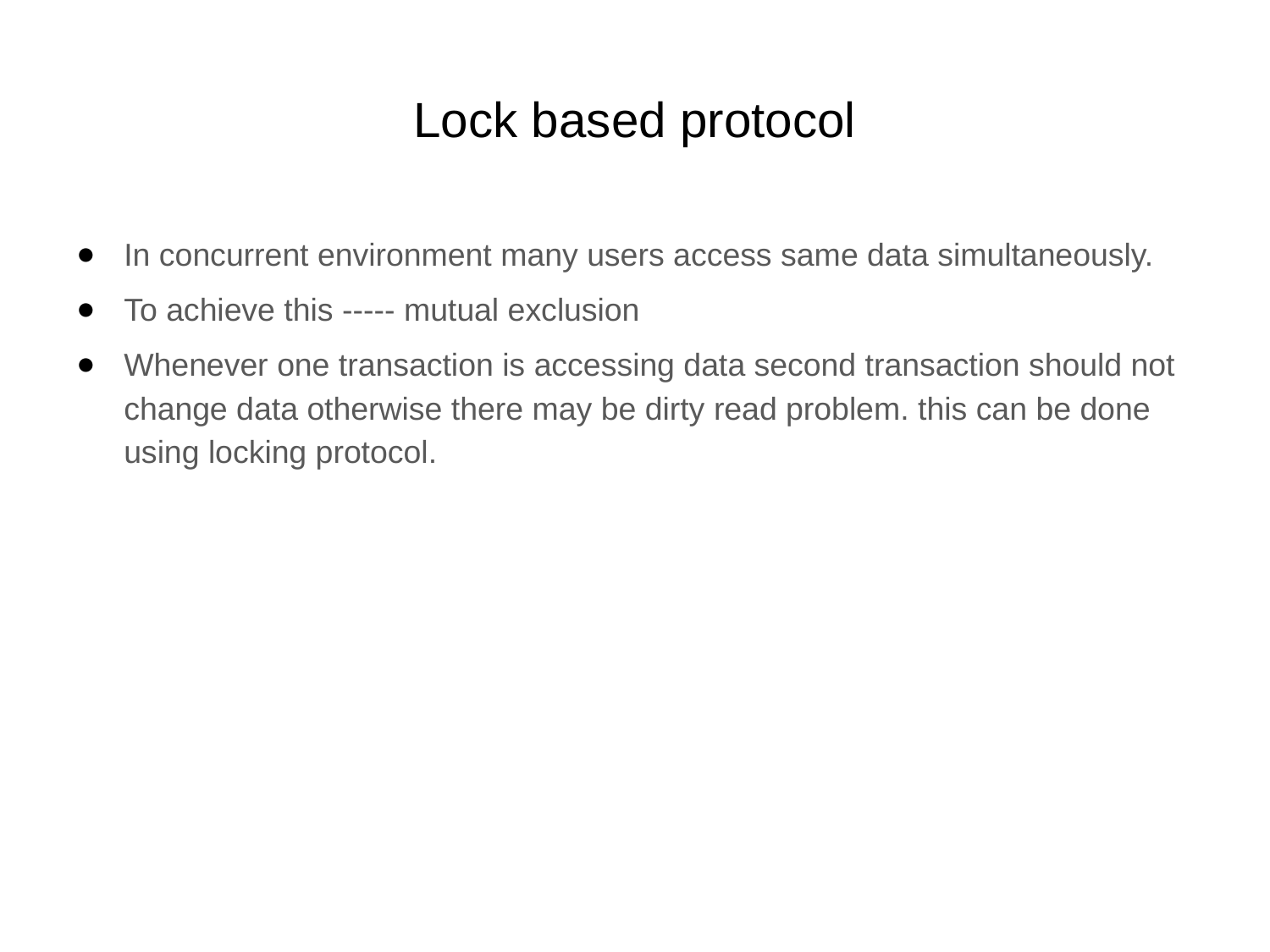

# Lock based protocol
In concurrent environment many users access same data simultaneously.
To achieve this ----- mutual exclusion
Whenever one transaction is accessing data second transaction should not change data otherwise there may be dirty read problem. this can be done using locking protocol.